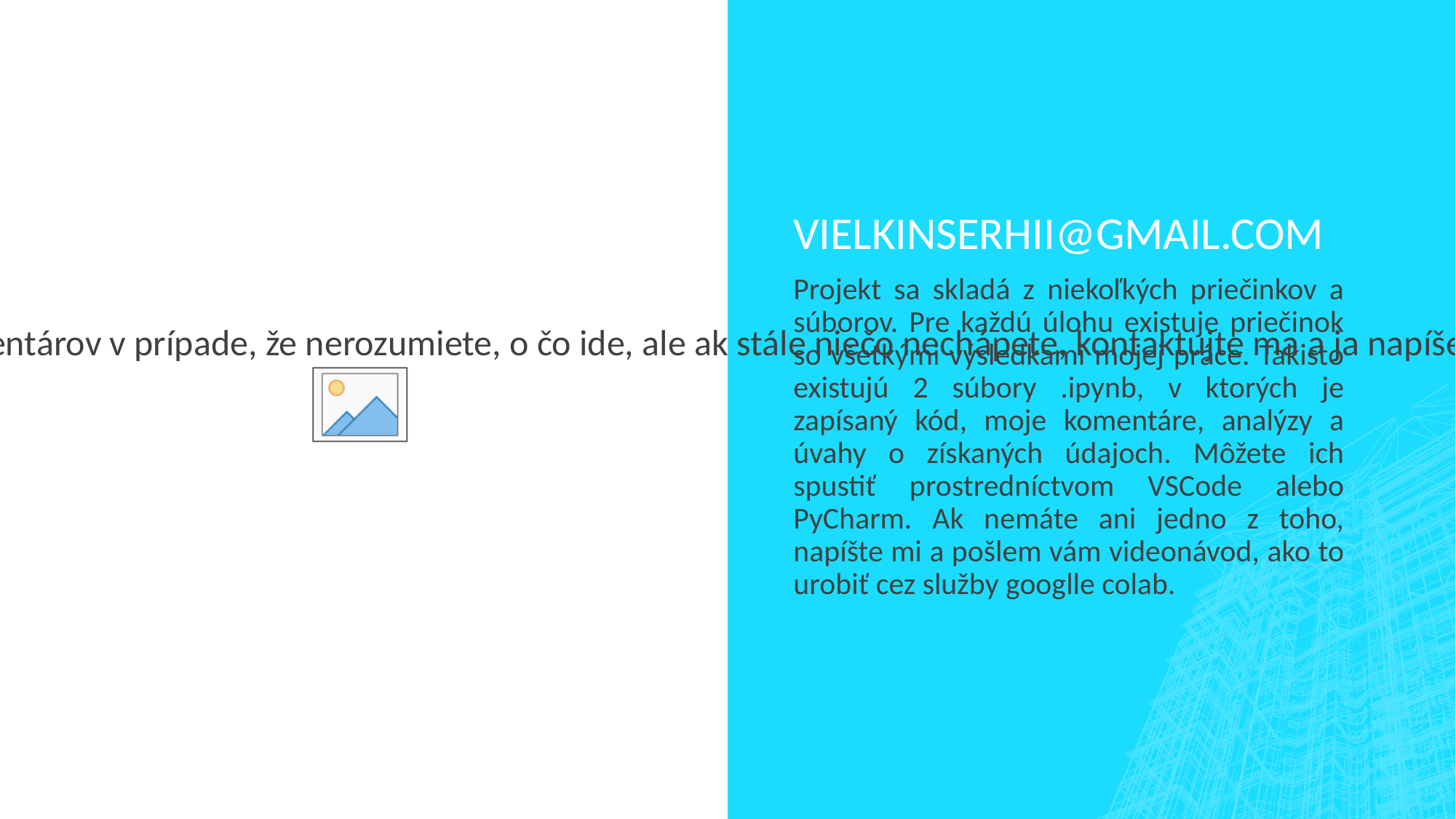

# vielkinserhii@gmail.com
Napísal som veľa kódu na vyriešenie tejto úlohy, snažil som sa zanechať viac komentárov v prípade, že nerozumiete, o čo ide, ale ak stále niečo nechápete, kontaktujte ma a ja napíšem podrobnejšiu dokumentáciu
Projekt sa skladá z niekoľkých priečinkov a súborov. Pre každú úlohu existuje priečinok so všetkými výsledkami mojej práce. Takisto existujú 2 súbory .ipynb, v ktorých je zapísaný kód, moje komentáre, analýzy a úvahy o získaných údajoch. Môžete ich spustiť prostredníctvom VSCode alebo PyCharm. Ak nemáte ani jedno z toho, napíšte mi a pošlem vám videonávod, ako to urobiť cez služby googlle colab.